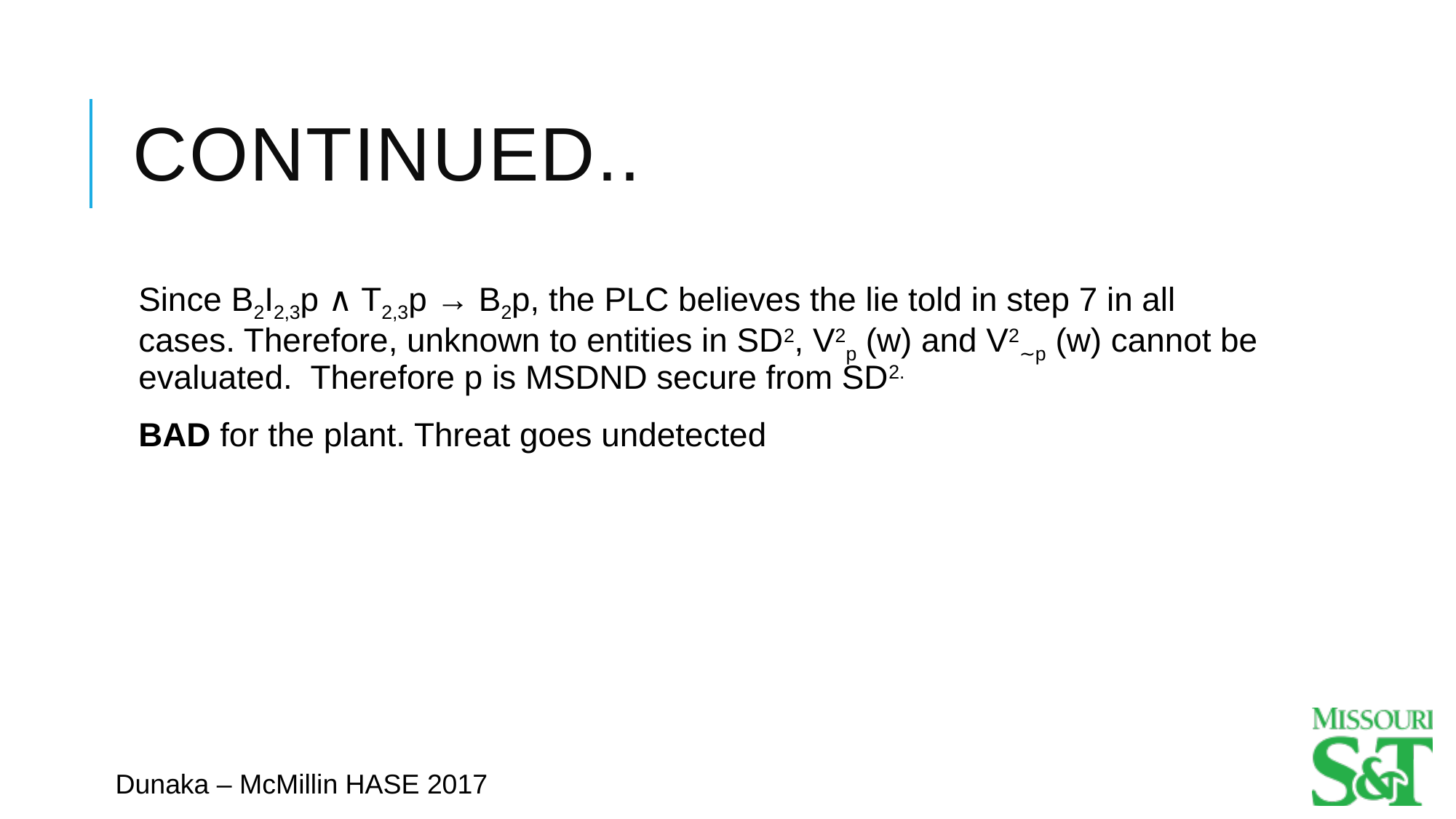

# Continued..
Since B2I2,3p ∧ T2,3p → B2p, the PLC believes the lie told in step 7 in all cases. Therefore, unknown to entities in SD2, V2p (w) and V2∼p (w) cannot be evaluated.  Therefore p is MSDND secure from SD2.
BAD for the plant. Threat goes undetected